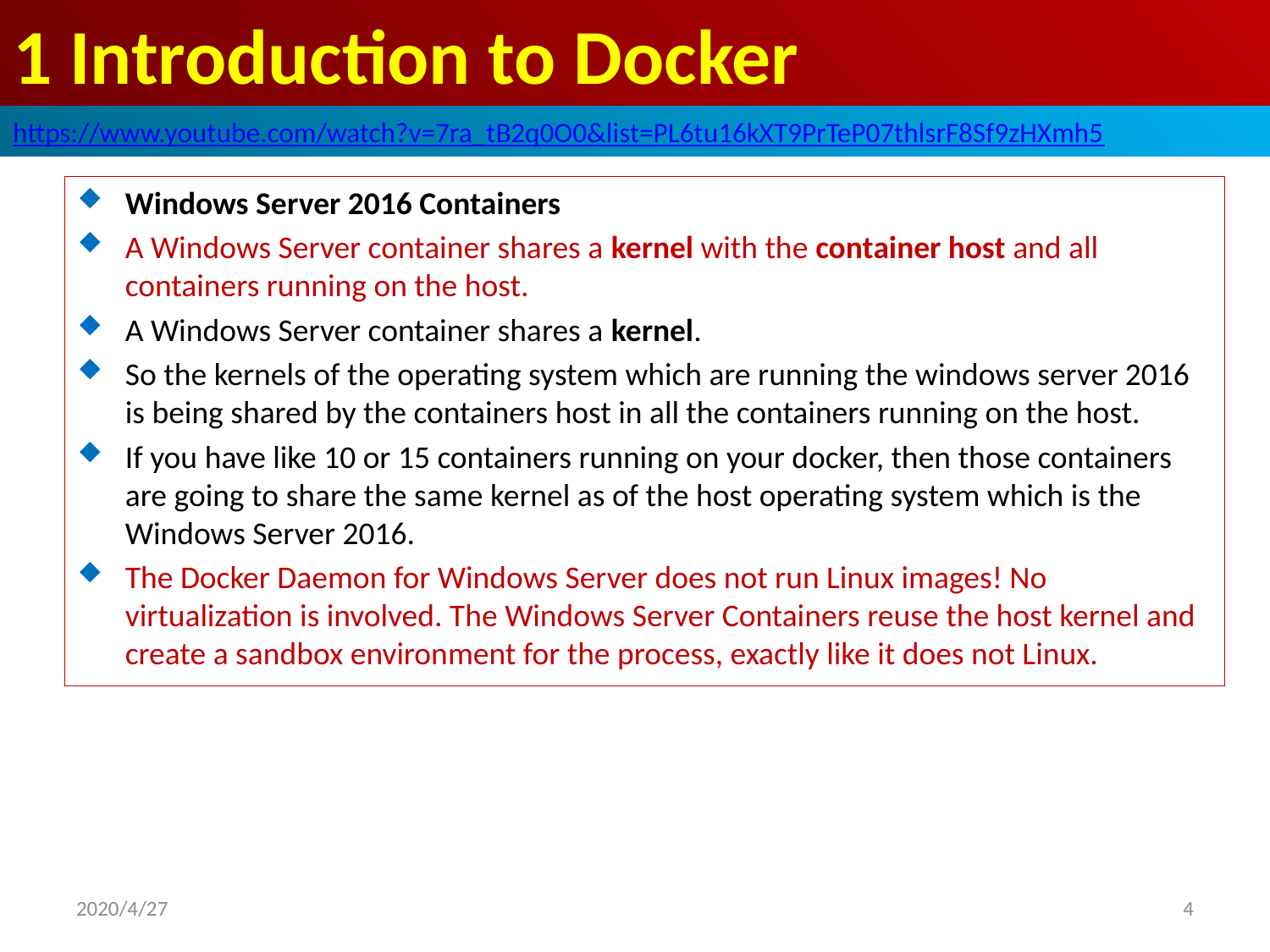

# 1 Introduction to Docker
https://www.youtube.com/watch?v=7ra_tB2q0O0&list=PL6tu16kXT9PrTeP07thlsrF8Sf9zHXmh5
Windows Server 2016 Containers
A Windows Server container shares a kernel with the container host and all containers running on the host.
A Windows Server container shares a kernel.
So the kernels of the operating system which are running the windows server 2016 is being shared by the containers host in all the containers running on the host.
If you have like 10 or 15 containers running on your docker, then those containers are going to share the same kernel as of the host operating system which is the Windows Server 2016.
The Docker Daemon for Windows Server does not run Linux images! No virtualization is involved. The Windows Server Containers reuse the host kernel and create a sandbox environment for the process, exactly like it does not Linux.

2020/4/27
4